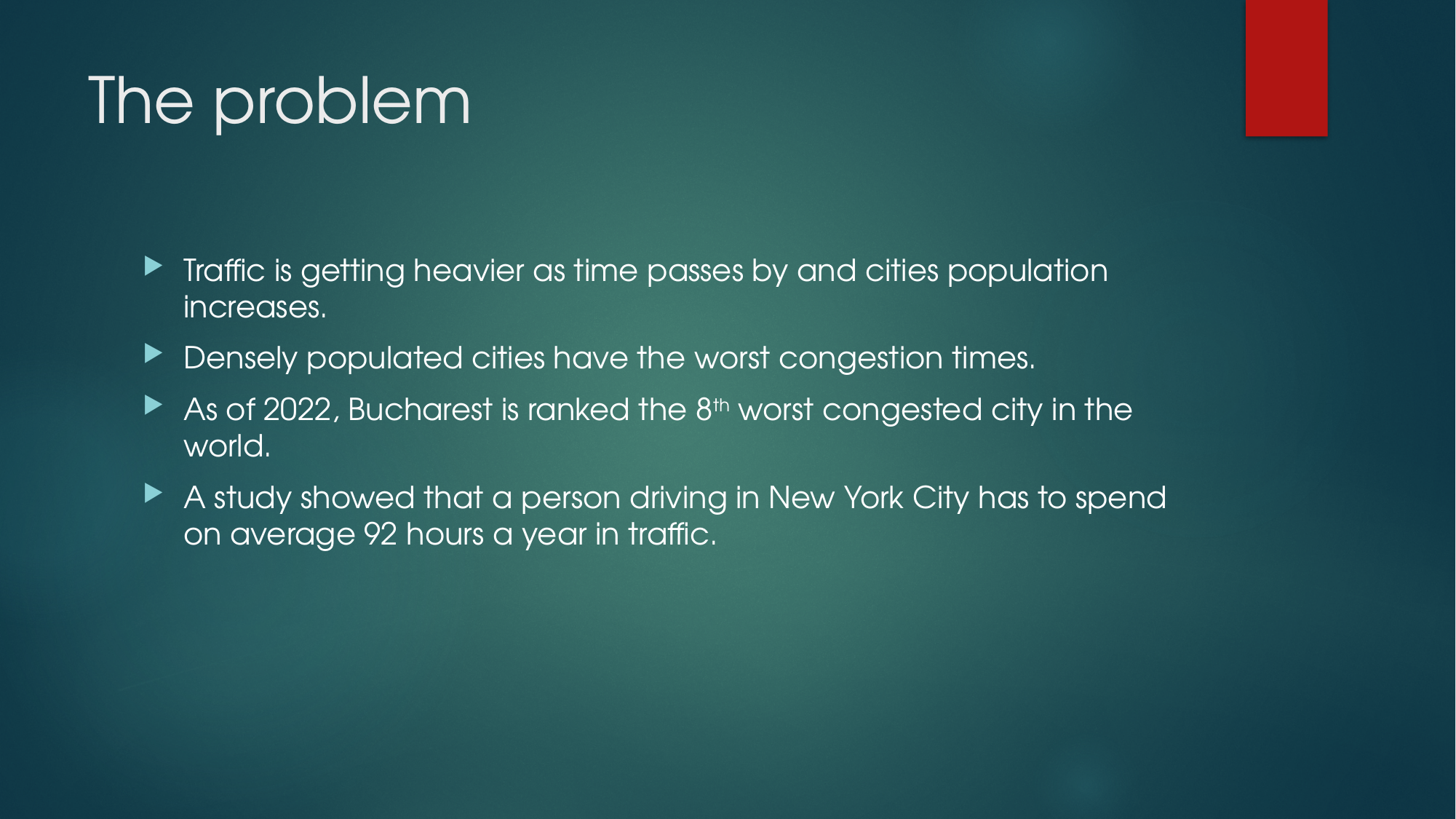

# The problem
Traffic is getting heavier as time passes by and cities population increases.
Densely populated cities have the worst congestion times.
As of 2022, Bucharest is ranked the 8th worst congested city in the world.
A study showed that a person driving in New York City has to spend on average 92 hours a year in traffic.